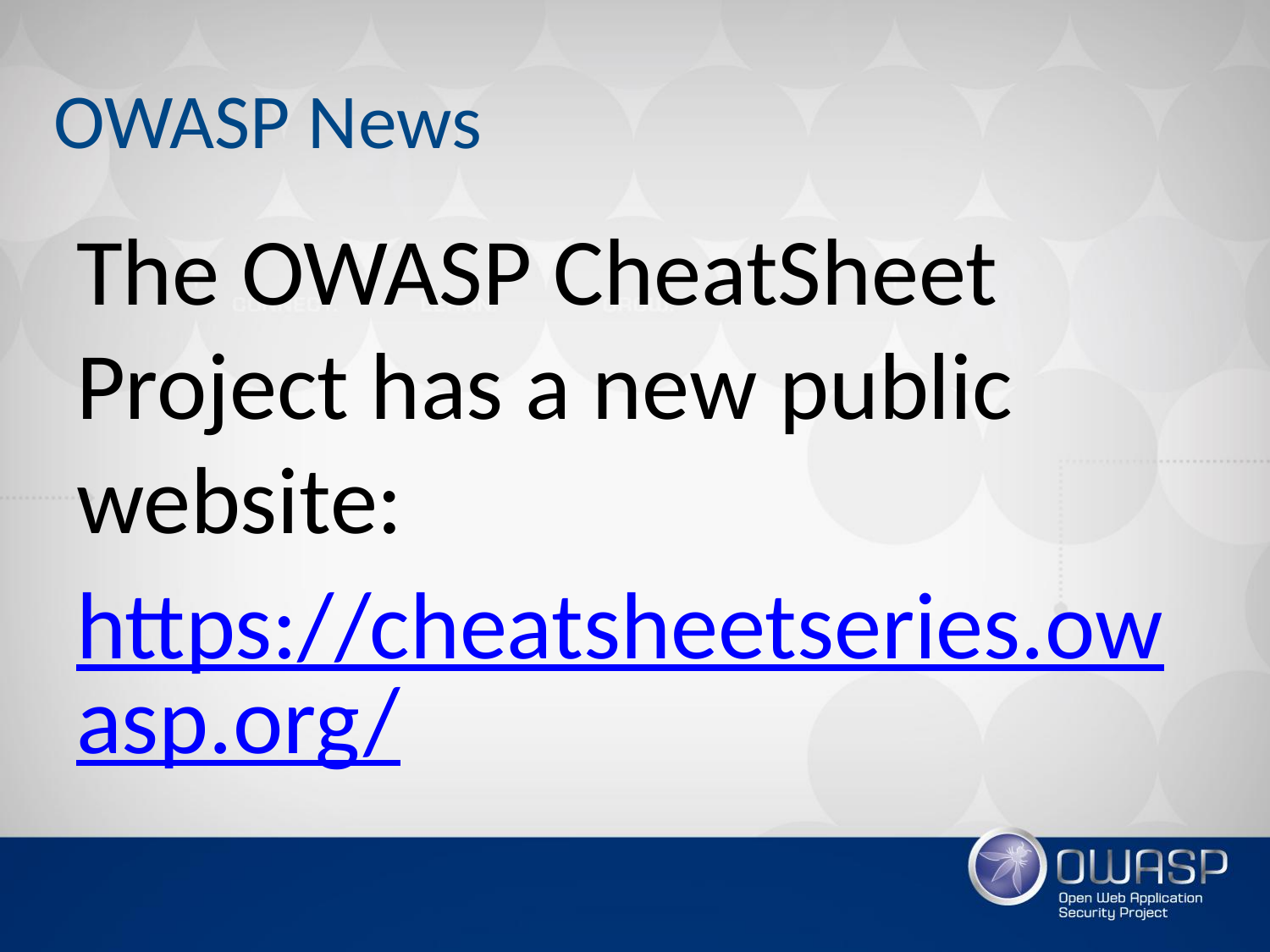

# OWASP News
The OWASP CheatSheet Project has a new public website:
https://cheatsheetseries.owasp.org/